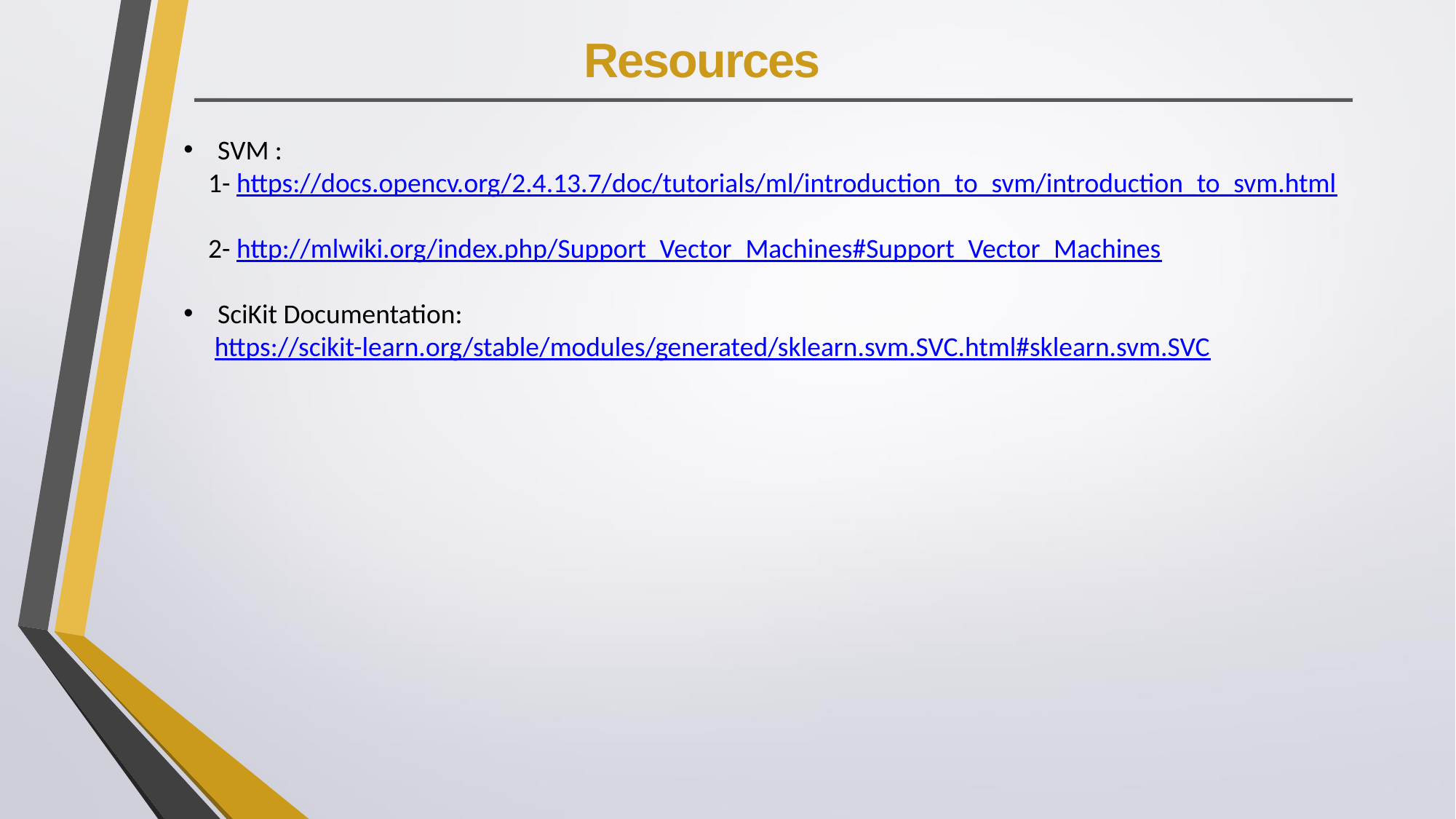

# Resources

SVM :
    1- https://docs.opencv.org/2.4.13.7/doc/tutorials/ml/introduction_to_svm/introduction_to_svm.html

    2- http://mlwiki.org/index.php/Support_Vector_Machines#Support_Vector_Machines

SciKit Documentation:
     https://scikit-learn.org/stable/modules/generated/sklearn.svm.SVC.html#sklearn.svm.SVC